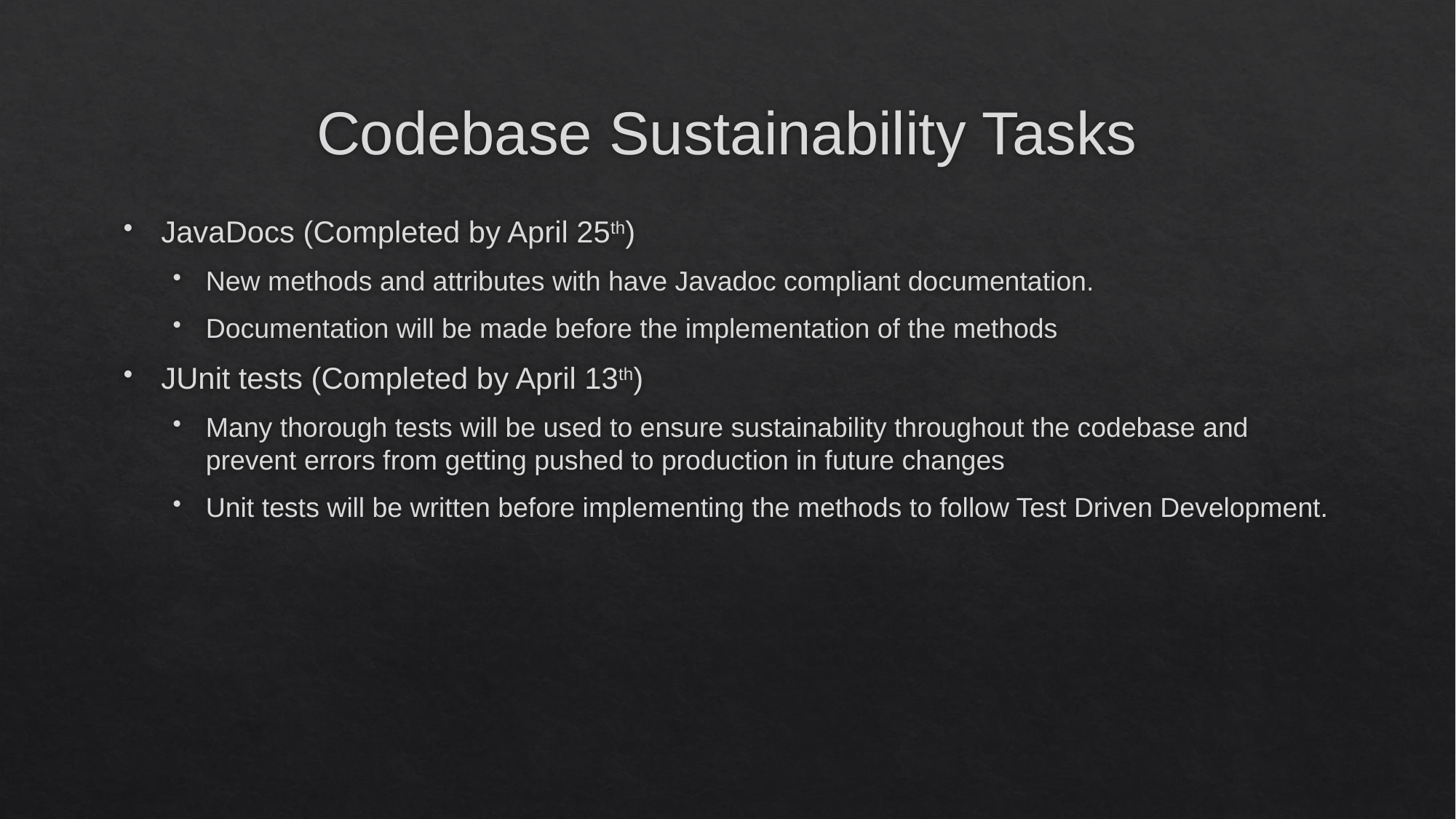

# Codebase Sustainability Tasks
JavaDocs (Completed by April 25th)
New methods and attributes with have Javadoc compliant documentation.
Documentation will be made before the implementation of the methods
JUnit tests (Completed by April 13th)
Many thorough tests will be used to ensure sustainability throughout the codebase and prevent errors from getting pushed to production in future changes
Unit tests will be written before implementing the methods to follow Test Driven Development.